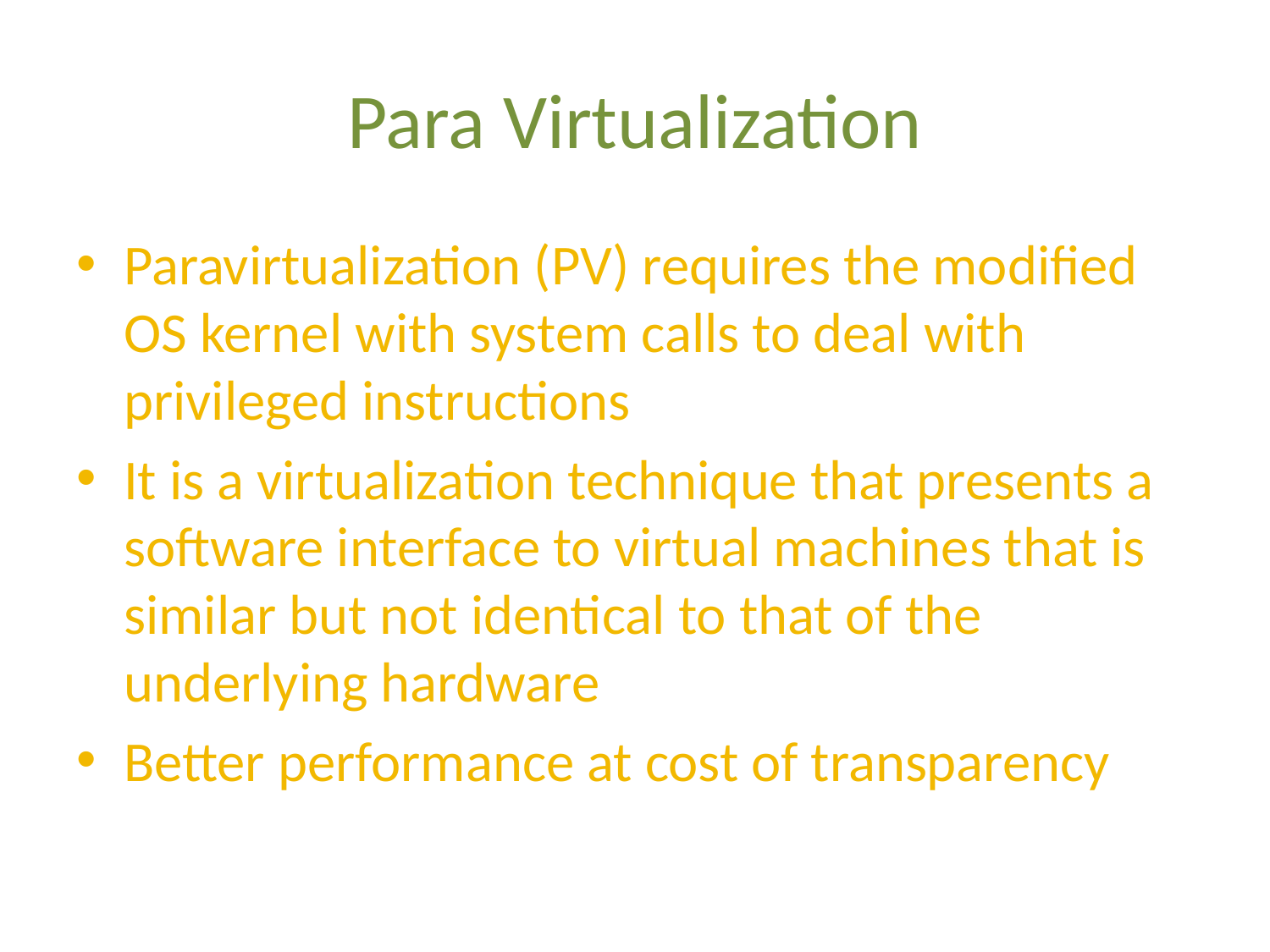

# Para Virtualization
Paravirtualization (PV) requires the modified OS kernel with system calls to deal with privileged instructions
It is a virtualization technique that presents a software interface to virtual machines that is similar but not identical to that of the underlying hardware
Better performance at cost of transparency